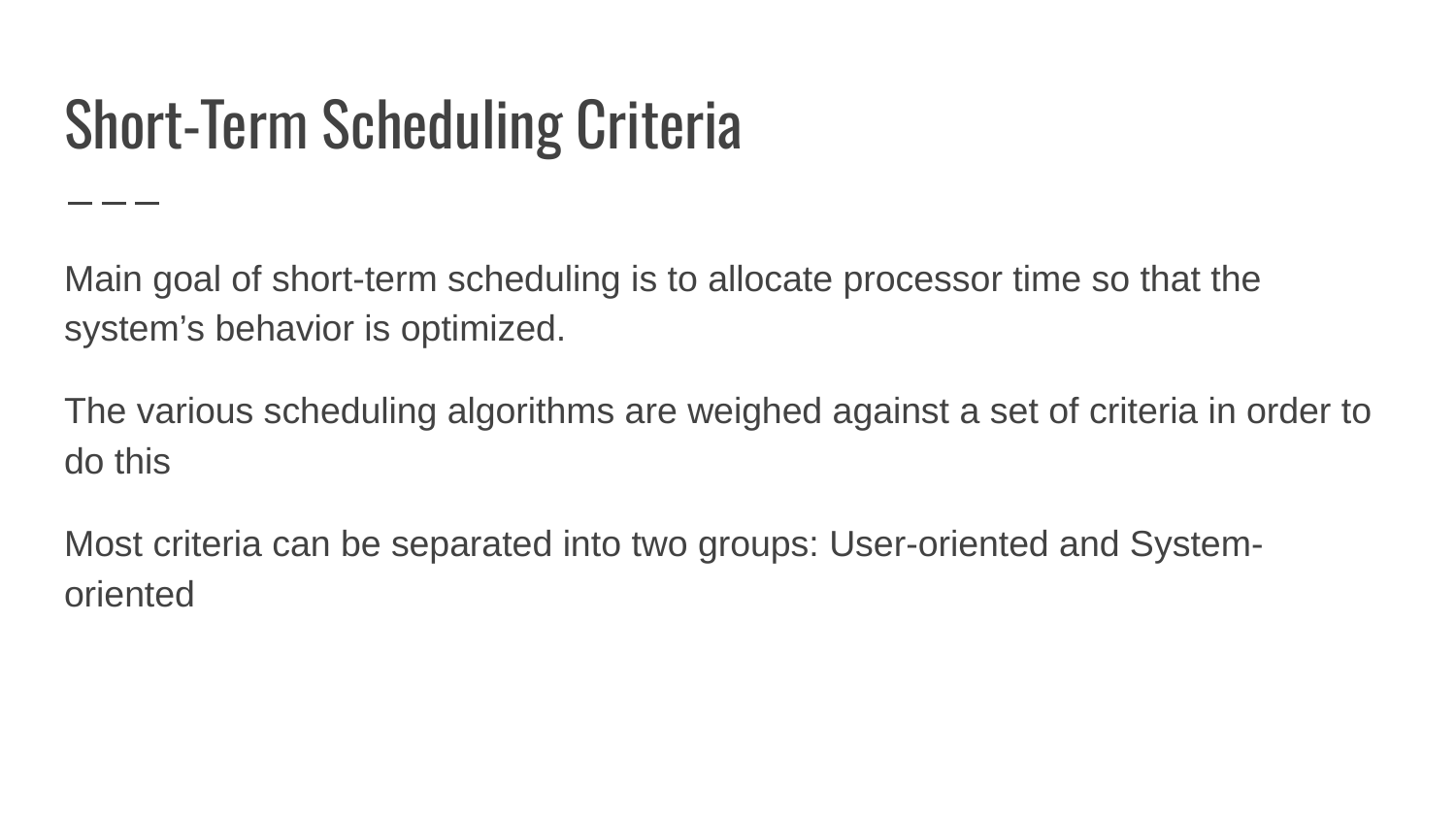

# Short-Term Scheduling Criteria
Main goal of short-term scheduling is to allocate processor time so that the system’s behavior is optimized.
The various scheduling algorithms are weighed against a set of criteria in order to do this
Most criteria can be separated into two groups: User-oriented and System-oriented